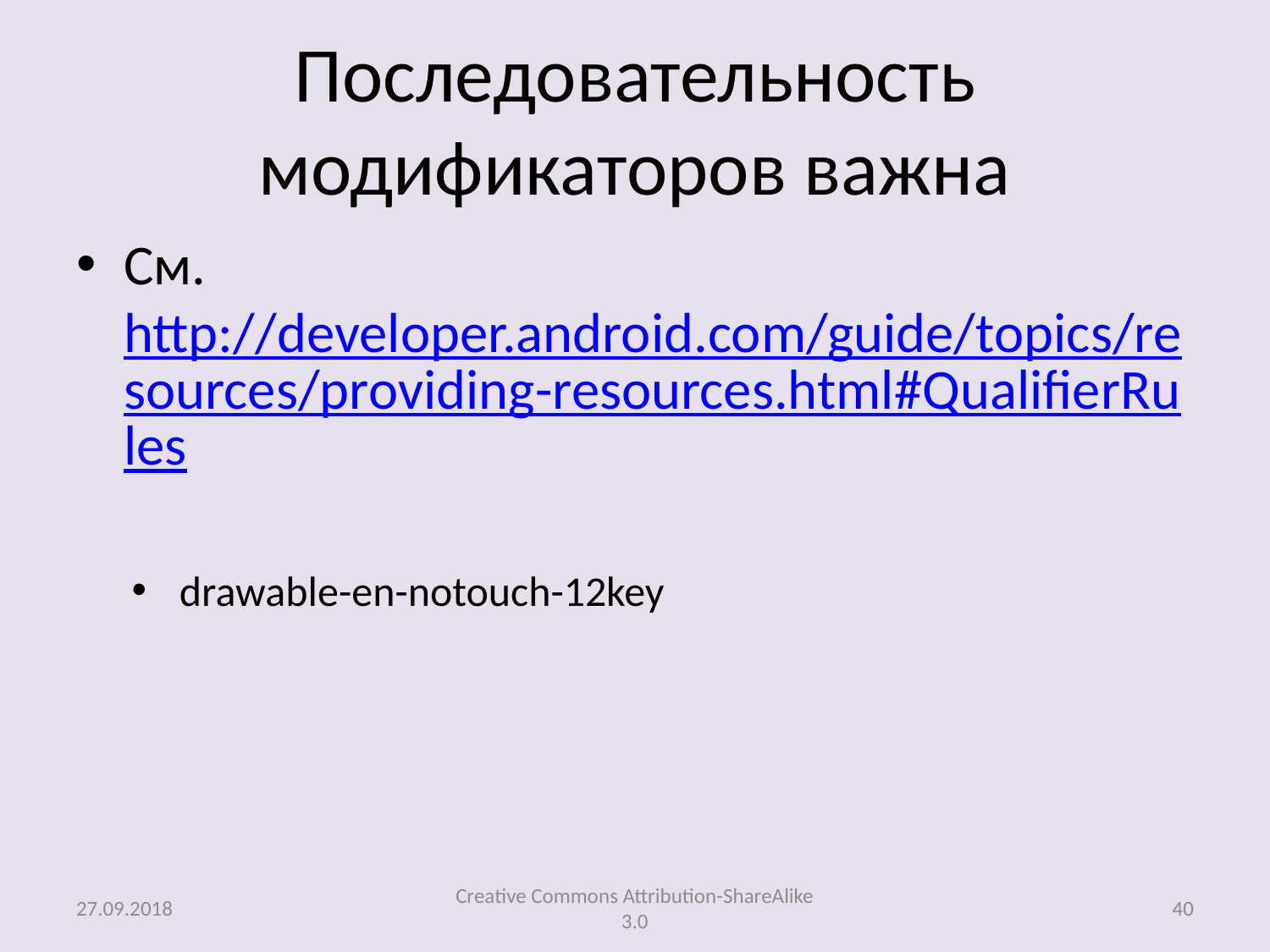

# Последовательность модификаторов важна
См. http://developer.android.com/guide/topics/resources/providing-resources.html#QualifierRules

drawable-en-notouch-12key

27.09.2018
Creative Commons Attribution-ShareAlike 3.0
40